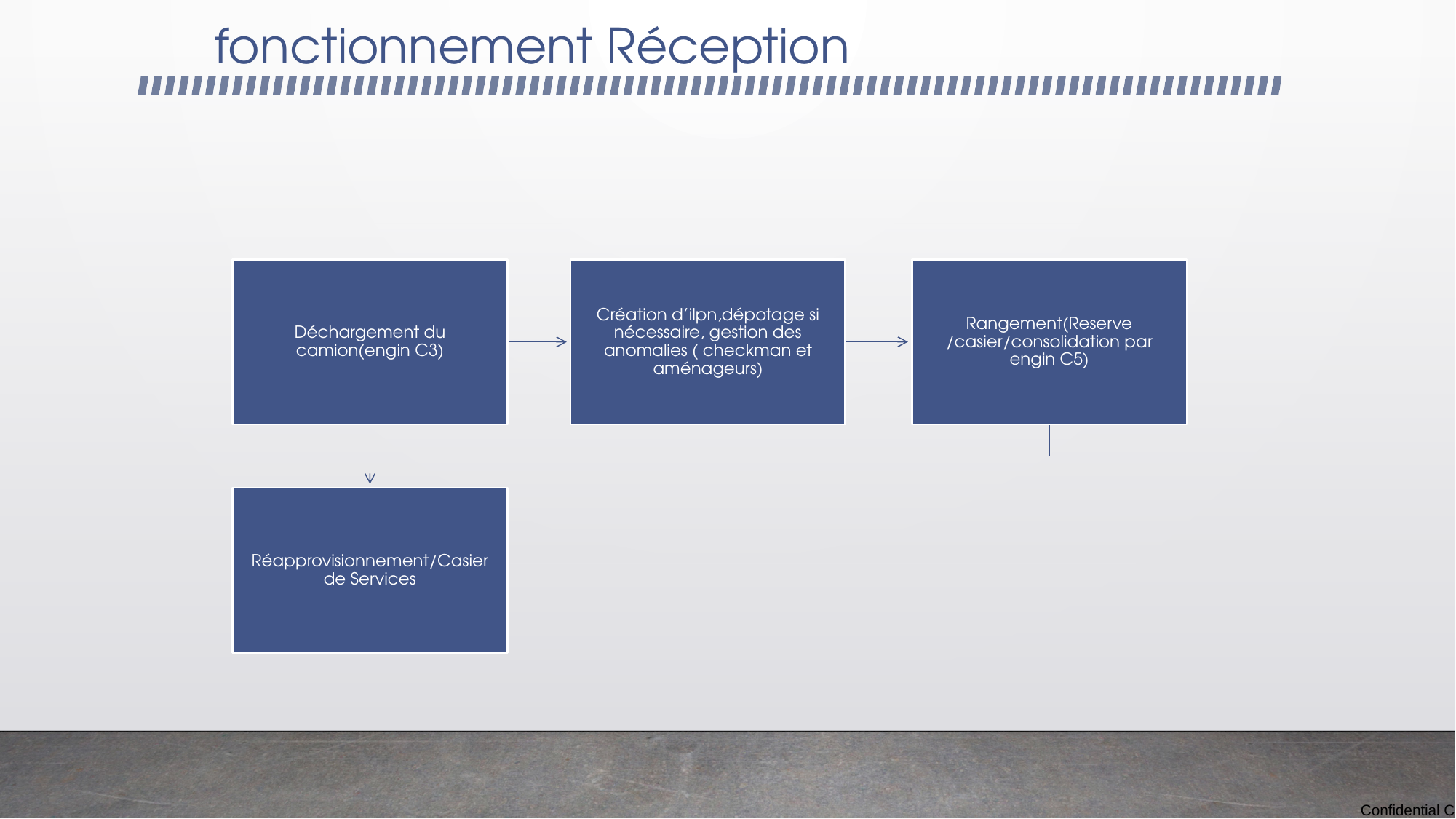

# fonctionnement Réception

Déchargement du camion(engin C3)

Création d’ilpn,dépotage si nécessaire, gestion des anomalies ( checkman et aménageurs)

Rangement(Reserve /casier/consolidation par engin C5)
Réapprovisionnement/Casier de Services